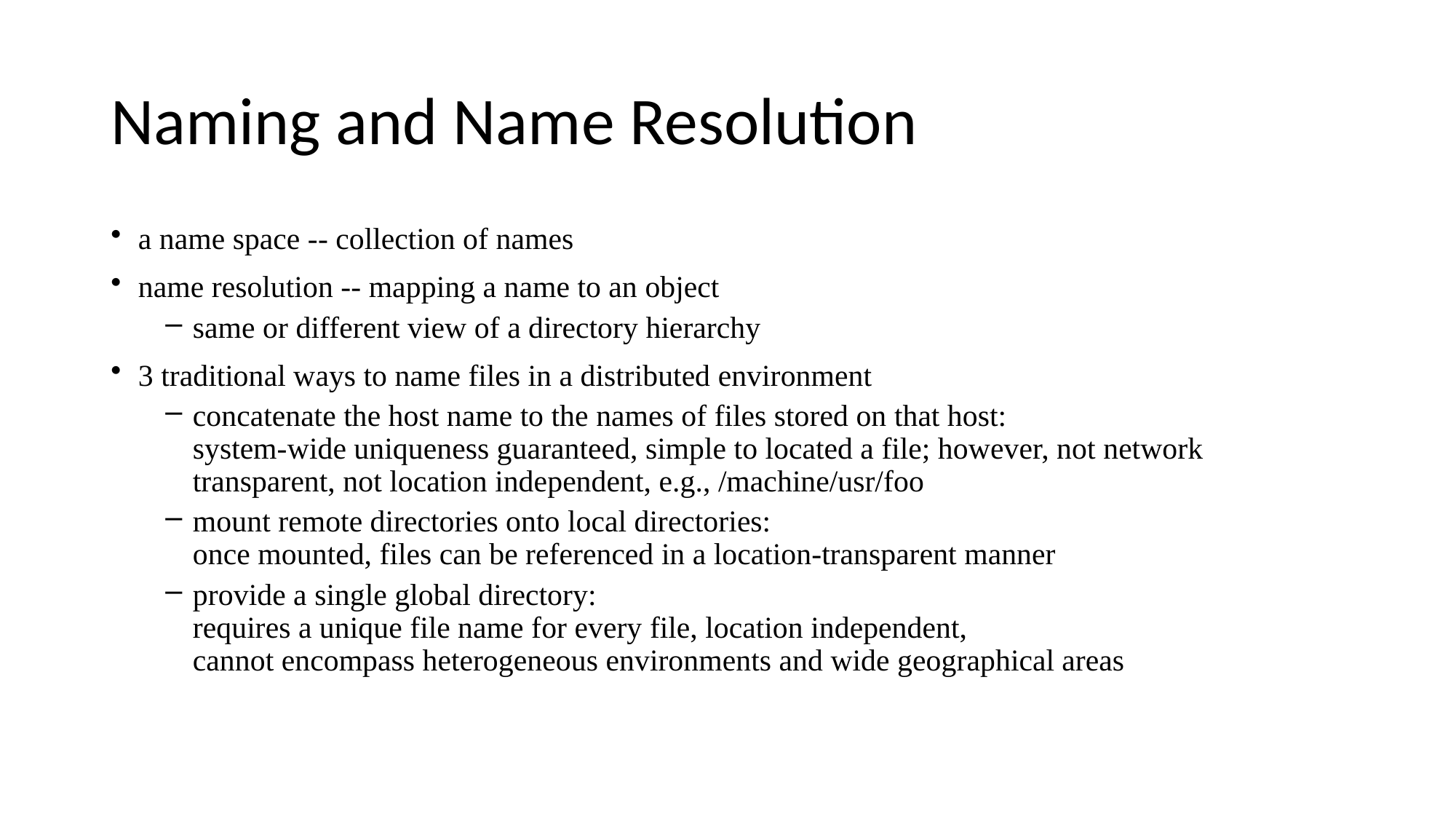

# Naming and Name Resolution
a name space -- collection of names
name resolution -- mapping a name to an object
same or different view of a directory hierarchy
3 traditional ways to name files in a distributed environment
concatenate the host name to the names of files stored on that host:
system-wide uniqueness guaranteed, simple to located a file; however, not network transparent, not location independent, e.g., /machine/usr/foo
mount remote directories onto local directories:
once mounted, files can be referenced in a location-transparent manner
provide a single global directory:
requires a unique file name for every file, location independent,
cannot encompass heterogeneous environments and wide geographical areas